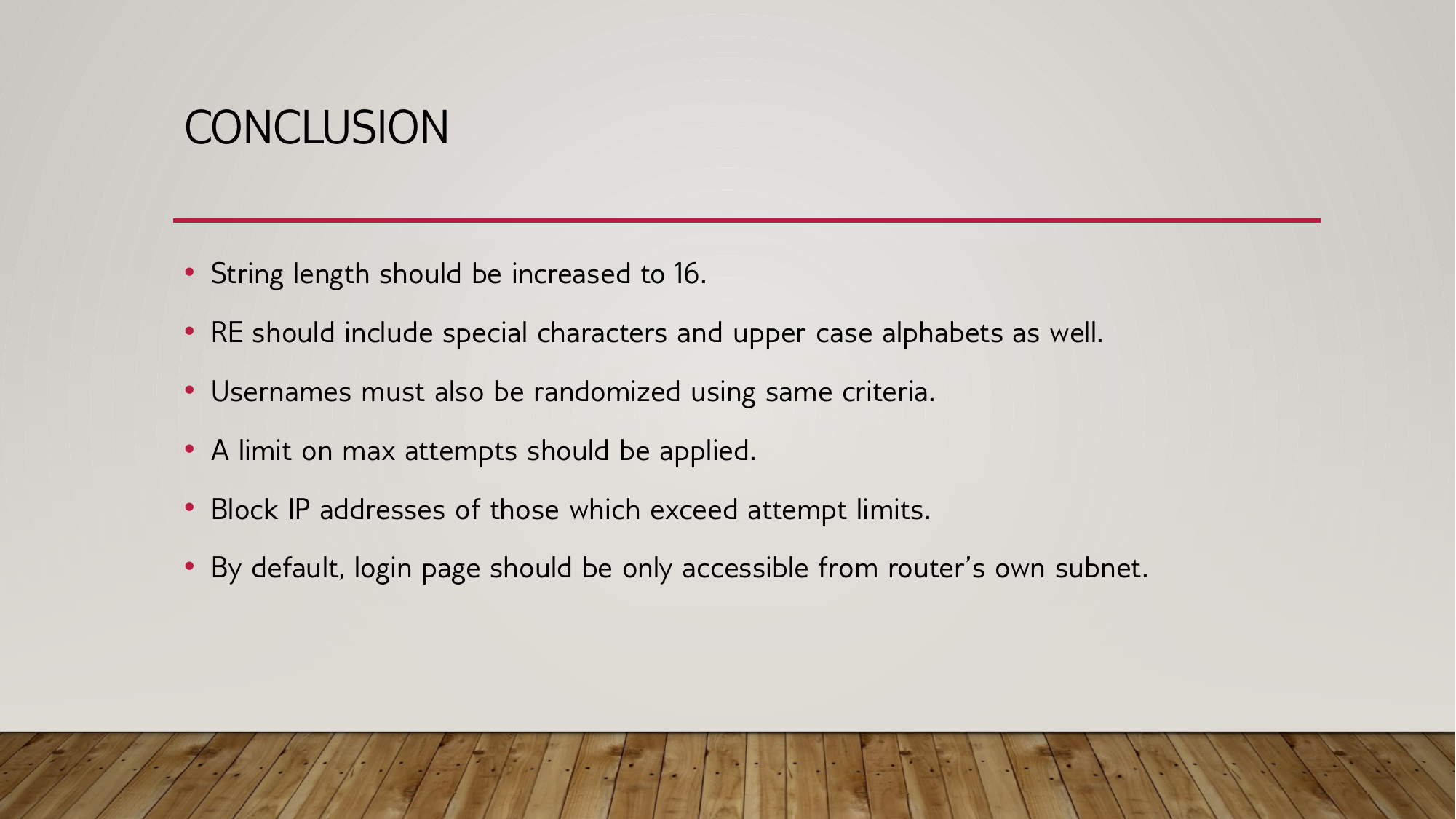

# Conclusion
String length should be increased to 16.
RE should include special characters and upper case alphabets as well.
Usernames must also be randomized using same criteria.
A limit on max attempts should be applied.
Block IP addresses of those which exceed attempt limits.
By default, login page should be only accessible from router’s own subnet.